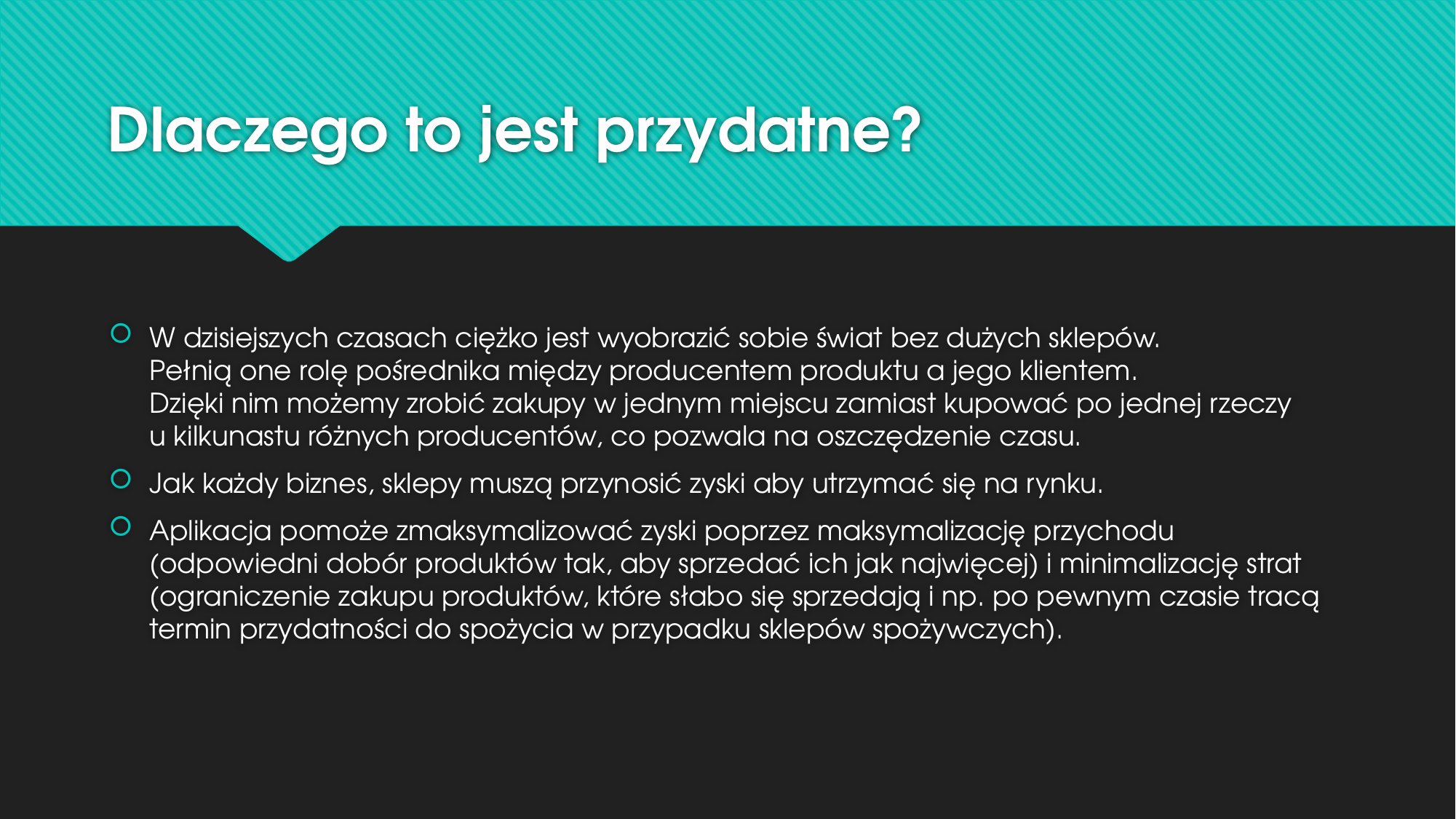

# Dlaczego to jest przydatne?
W dzisiejszych czasach ciężko jest wyobrazić sobie świat bez dużych sklepów.
Pełnią one rolę pośrednika między producentem produktu a jego klientem.
Dzięki nim możemy zrobić zakupy w jednym miejscu zamiast kupować po jednej rzeczy
u kilkunastu różnych producentów, co pozwala na oszczędzenie czasu.
Jak każdy biznes, sklepy muszą przynosić zyski aby utrzymać się na rynku.
Aplikacja pomoże zmaksymalizować zyski poprzez maksymalizację przychodu (odpowiedni dobór produktów tak, aby sprzedać ich jak najwięcej) i minimalizację strat (ograniczenie zakupu produktów, które słabo się sprzedają i np. po pewnym czasie tracą termin przydatności do spożycia w przypadku sklepów spożywczych).